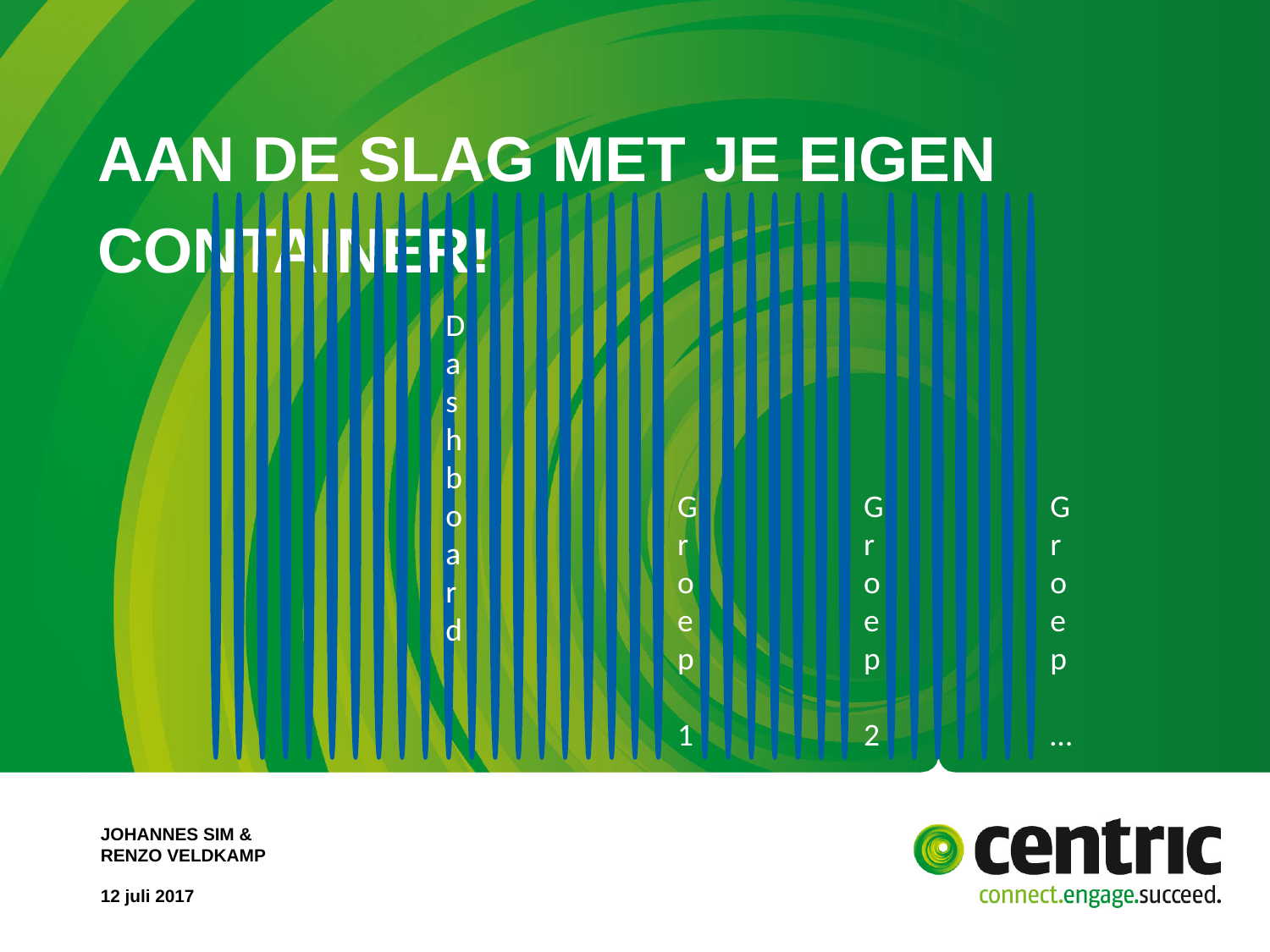

# Aan de slag met je eigen container!
Dashboard
Groep 1
Johannes Sim & Renzo veldkamp
12 juli 2017